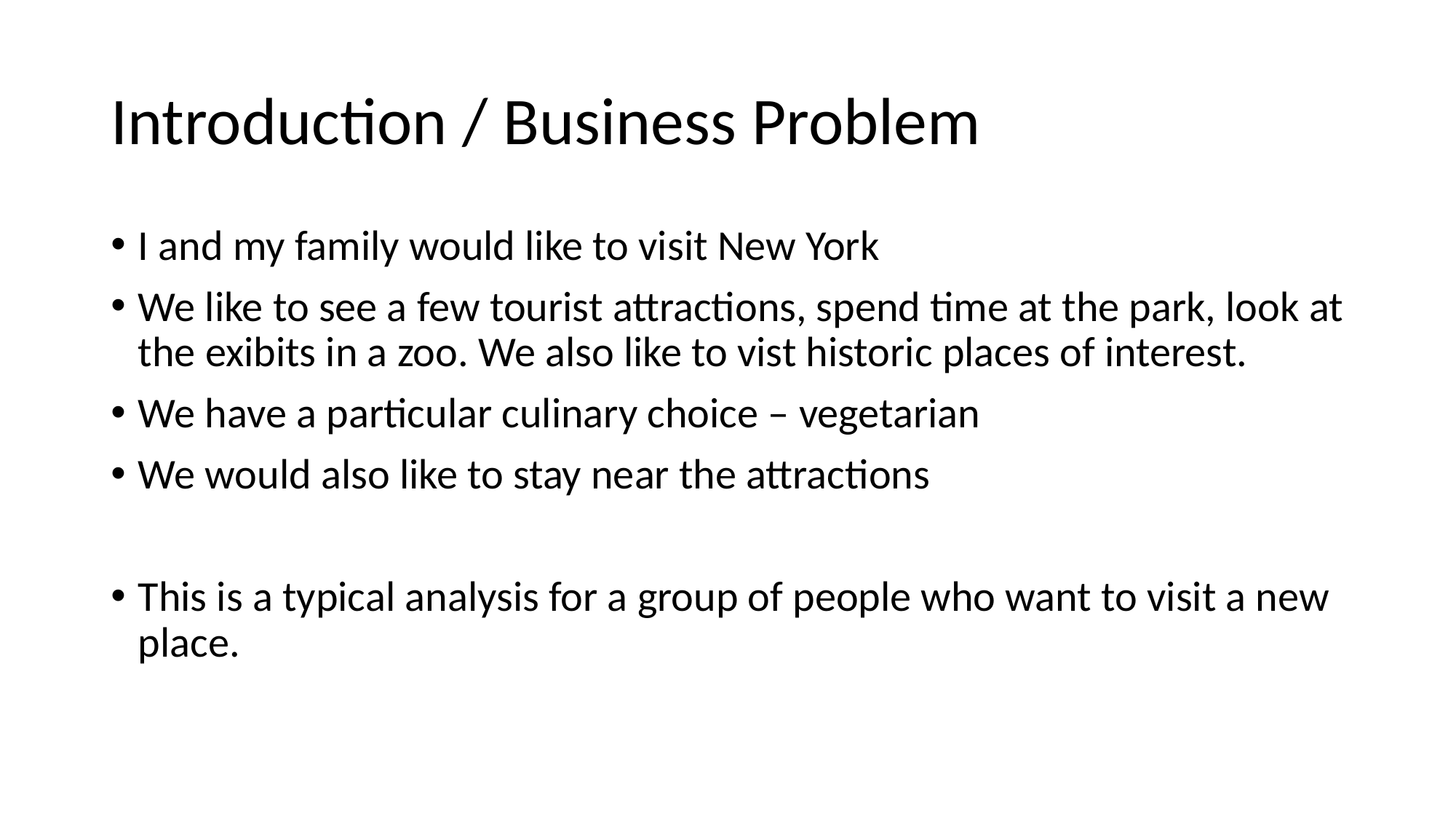

# Introduction / Business Problem
I and my family would like to visit New York
We like to see a few tourist attractions, spend time at the park, look at the exibits in a zoo. We also like to vist historic places of interest.
We have a particular culinary choice – vegetarian
We would also like to stay near the attractions

This is a typical analysis for a group of people who want to visit a new place.